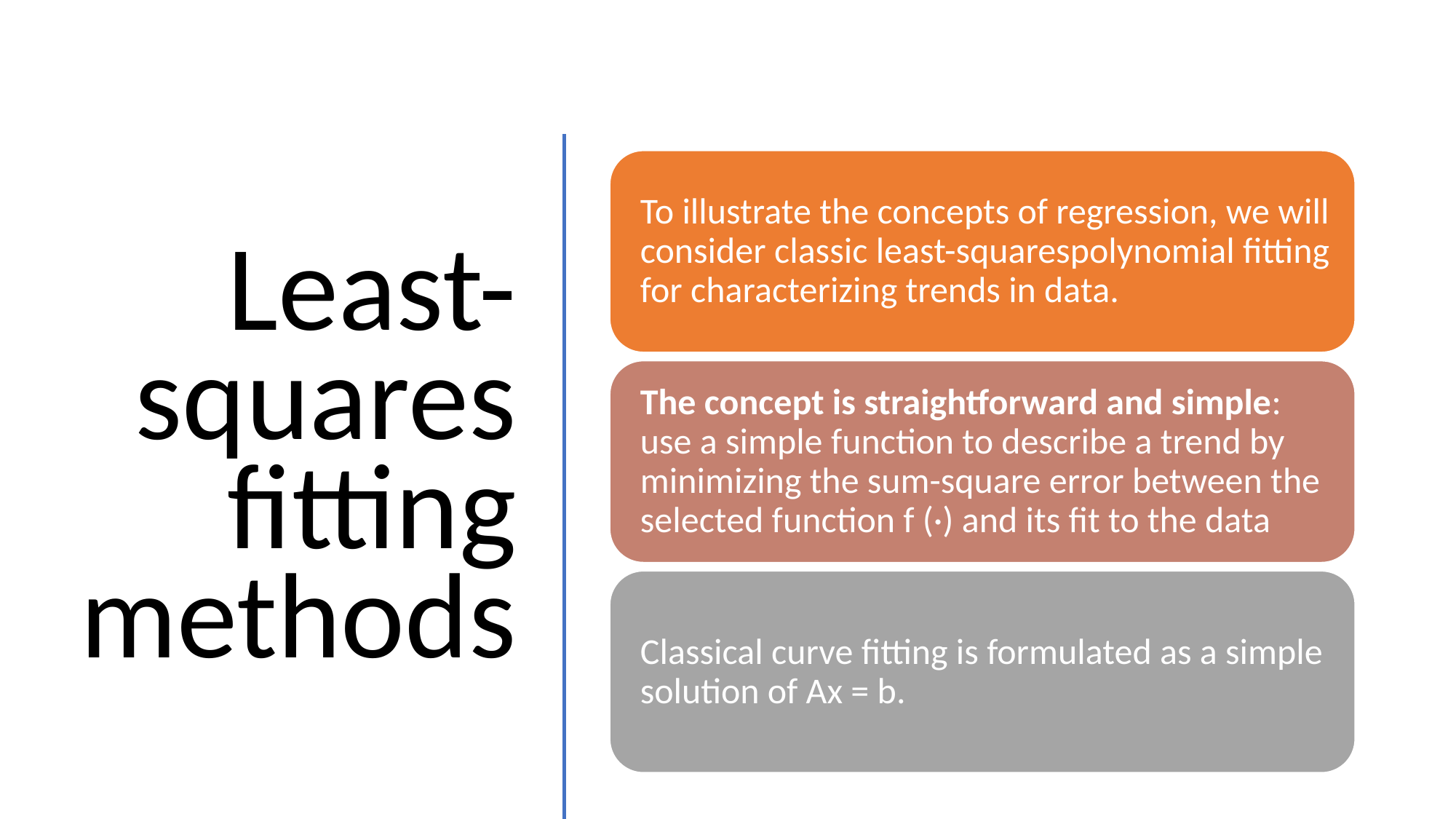

Least-squares fitting methods
To illustrate the concepts of regression, we will consider classic least-squarespolynomial fitting for characterizing trends in data.
The concept is straightforward and simple: use a simple function to describe a trend by minimizing the sum-square error between the selected function f (·) and its fit to the data
Classical curve fitting is formulated as a simple solution of Ax = b.